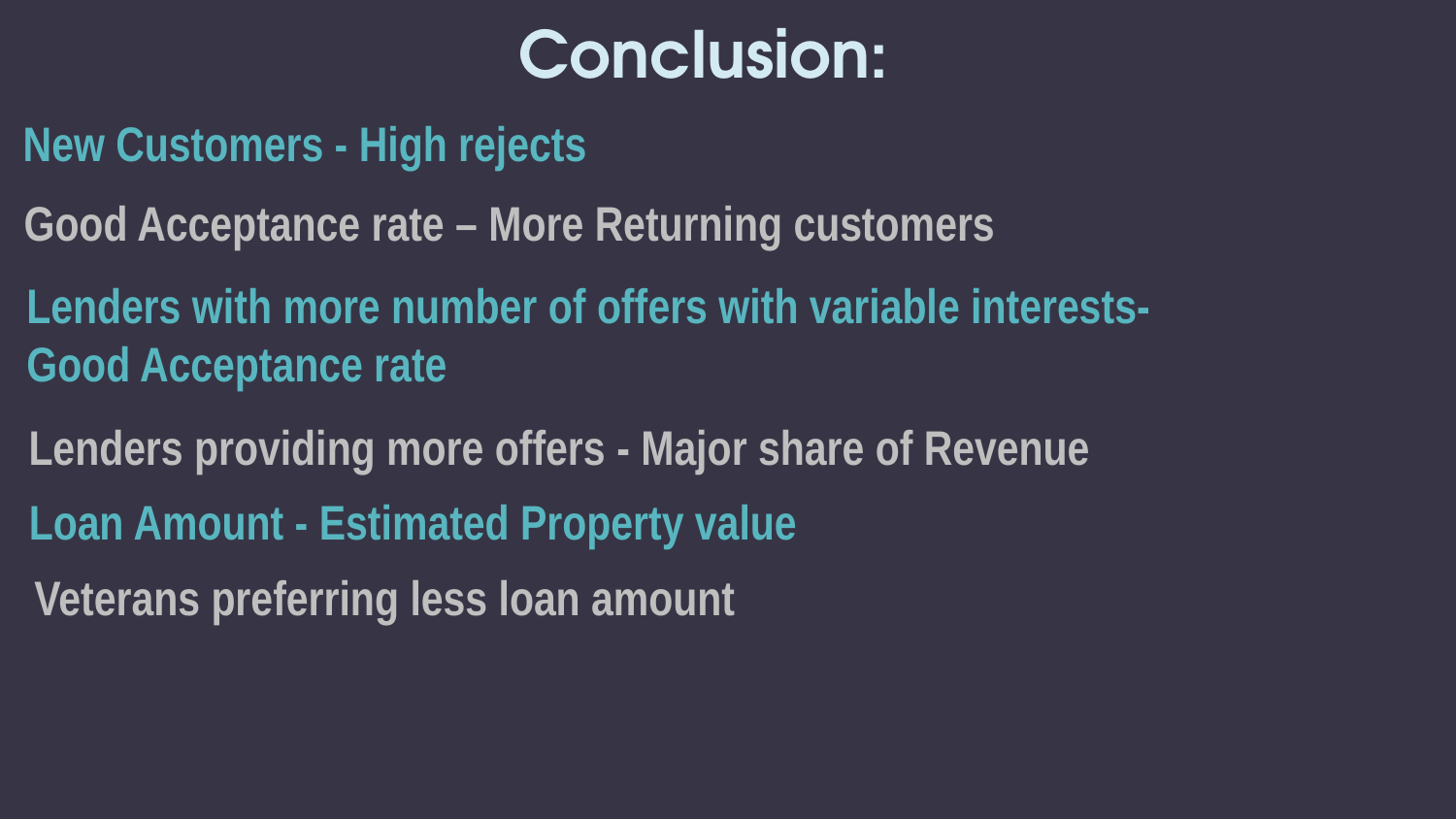

Conclusion:
New Customers - High rejects
Good Acceptance rate – More Returning customers

Lenders with more number of offers with variable interests-Good Acceptance rate
Lenders providing more offers - Major share of Revenue
Loan Amount - Estimated Property value
Veterans preferring less loan amount